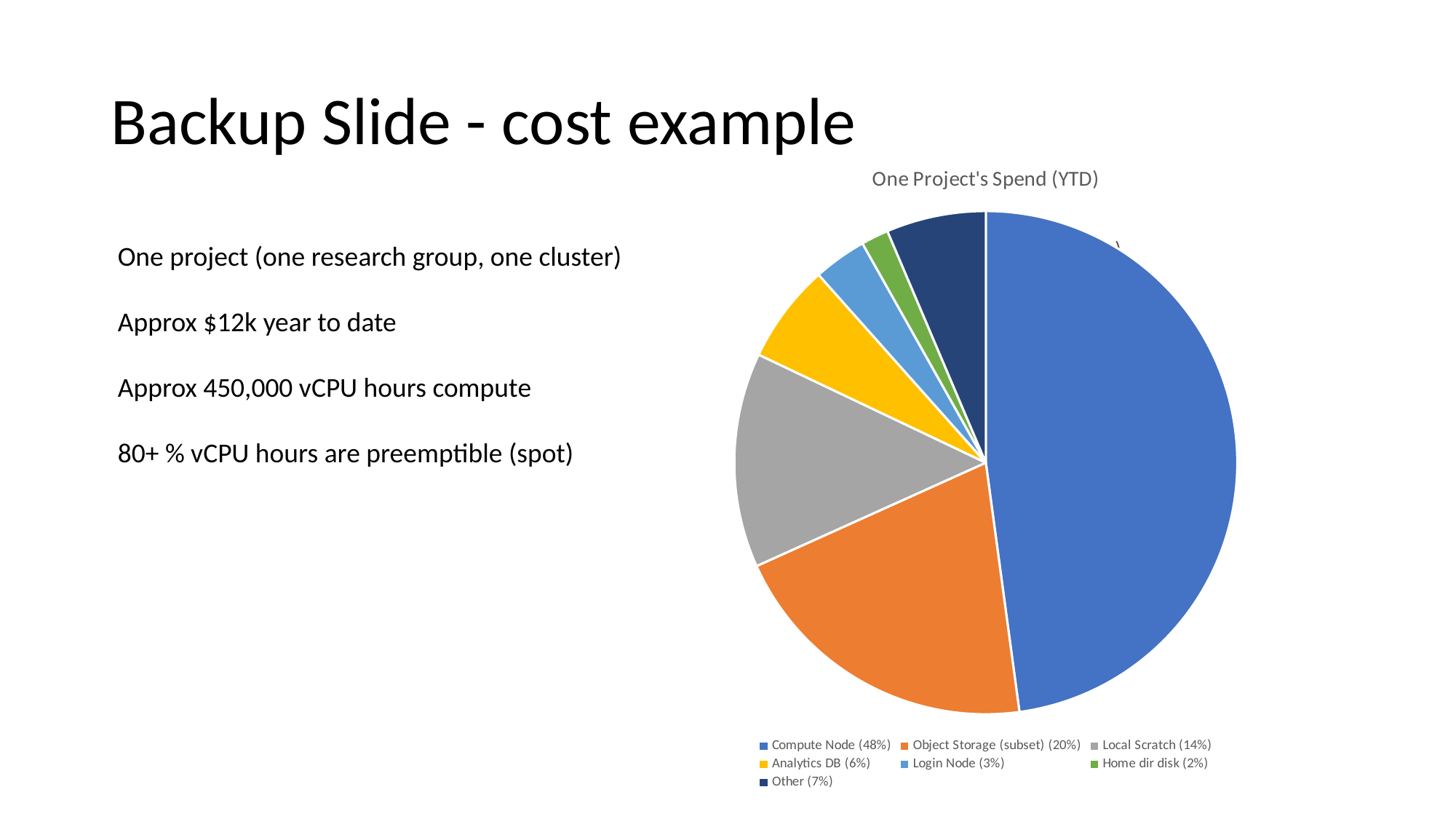

# Backup Slide - cost example

### Chart: One Project's Spend (YTD)

| Category |  |
|---|---|
| Compute Node (48%) | 5571.0 |
| Object Storage (subset) (20%) | 2374.0 |
| Local Scratch (14%) | 1607.0 |
| Analytics DB (6%) | 740.0 |
| Login Node (3%) | 398.0 |
| Home dir disk (2%) | 205.0 |
| Other (7%) | 745.0 |

### Chart: One Project's Spend (YTD)

| Category |
|---|
One project (one research group, one cluster)

Approx $12k year to date

Approx 450,000 vCPU hours compute

80+ % vCPU hours are preemptible (spot)